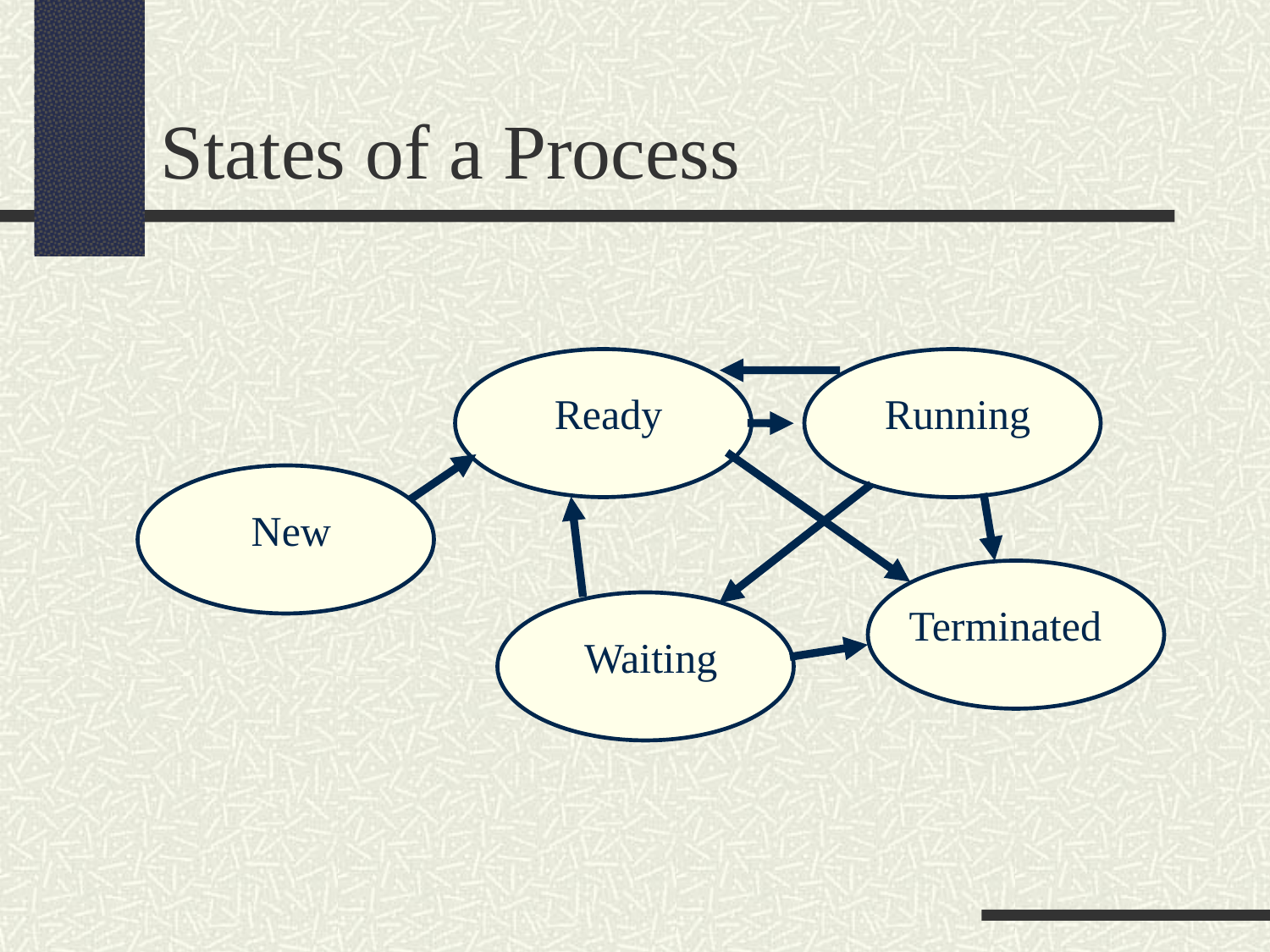

States of a Process

Ready
Running

New

Terminated
Waiting